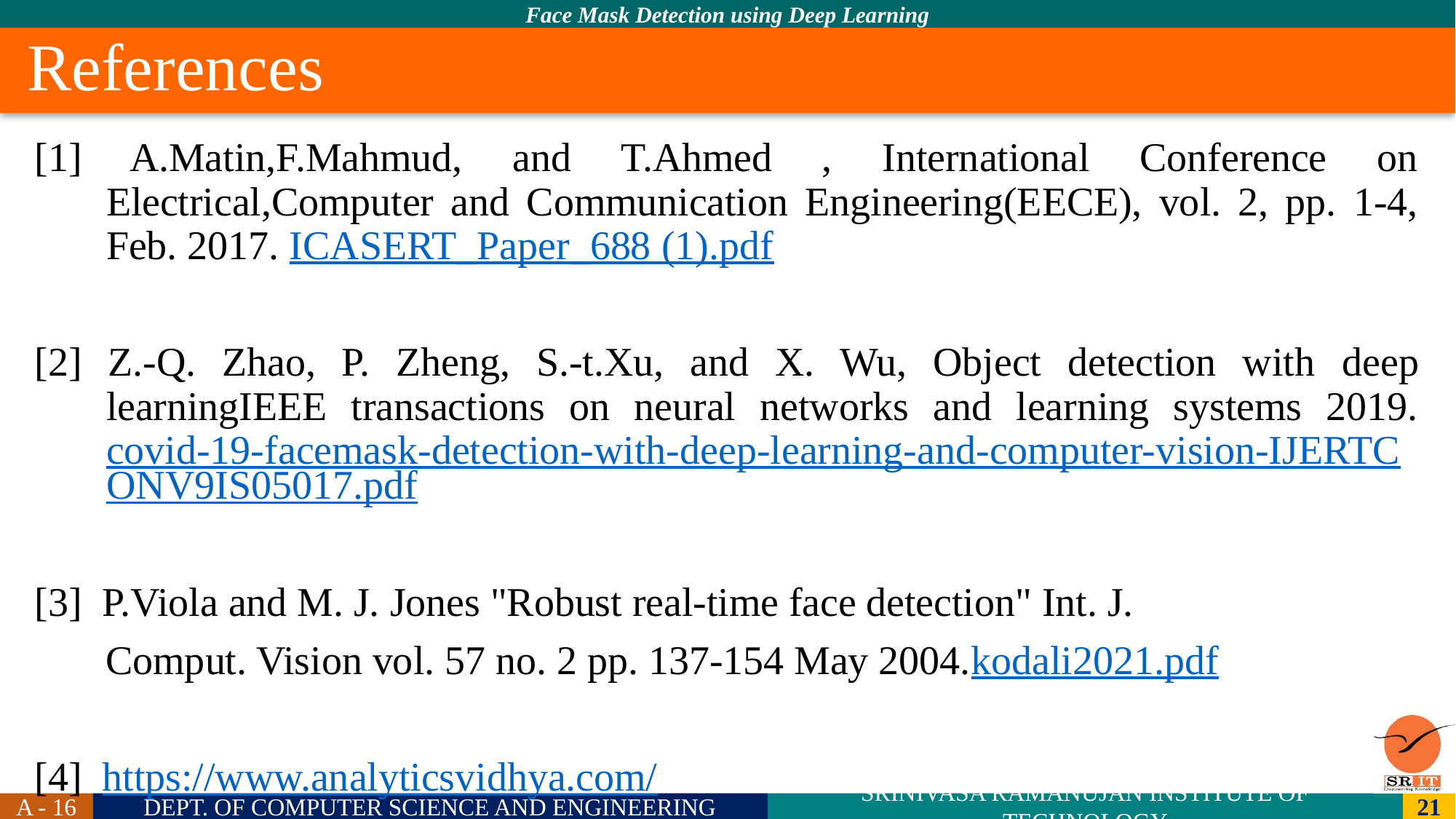

# References
[1] A.Matin,F.Mahmud, and T.Ahmed , International Conference on Electrical,Computer and Communication Engineering(EECE), vol. 2, pp. 1-4, Feb. 2017. ICASERT_Paper_688 (1).pdf

[2] Z.-Q. Zhao, P. Zheng, S.-t.Xu, and X. Wu, Object detection with deep learningIEEE transactions on neural networks and learning systems 2019.covid-19-facemask-detection-with-deep-learning-and-computer-vision-IJERTCONV9IS05017.pdf

[3]  P.Viola and M. J. Jones "Robust real-time face detection" Int. J.
       Comput. Vision vol. 57 no. 2 pp. 137-154 May 2004.kodali2021.pdf

[4]  https://www.analyticsvidhya.com/